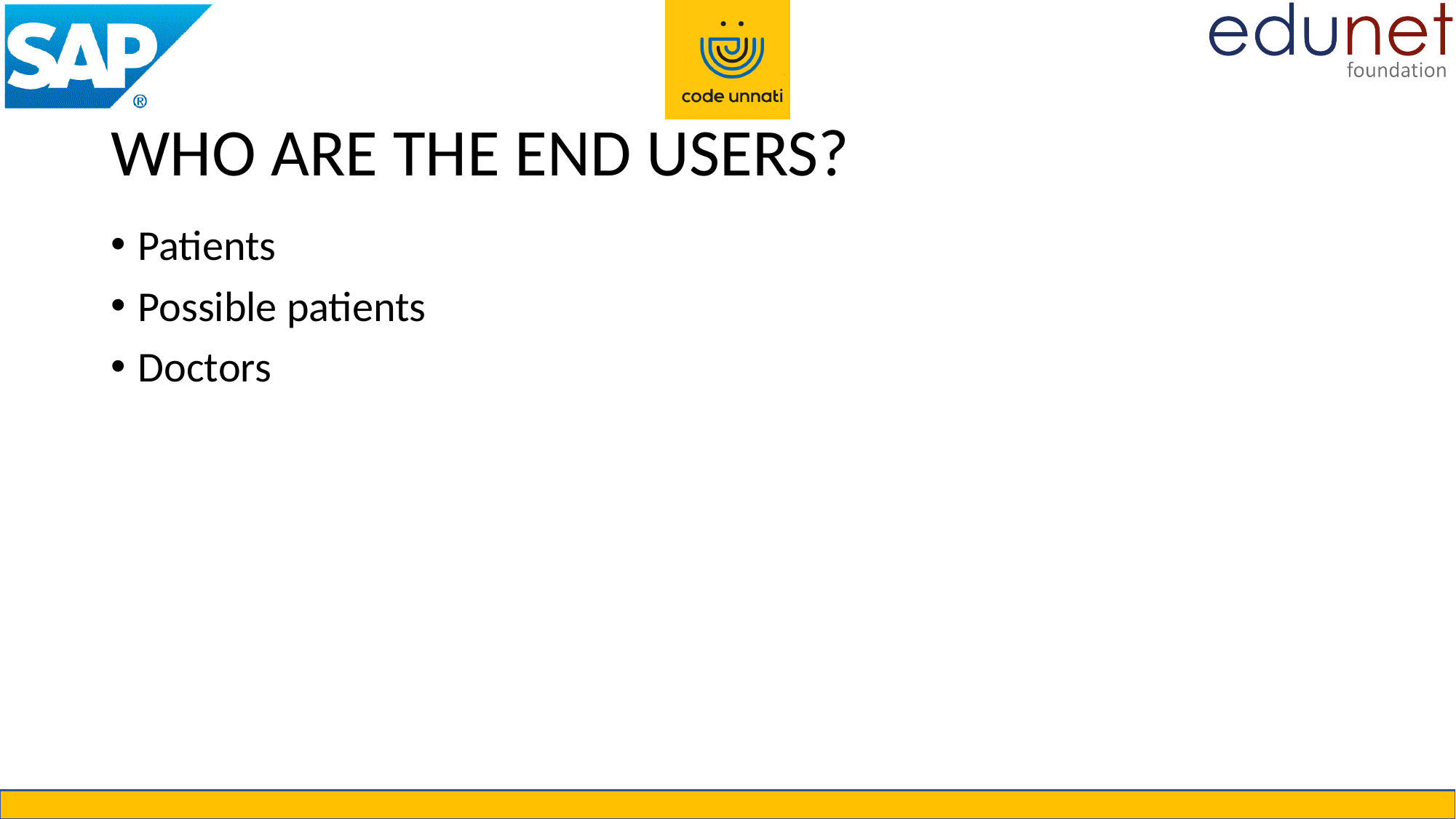

# WHO ARE THE END USERS?
Patients
Possible patients
Doctors